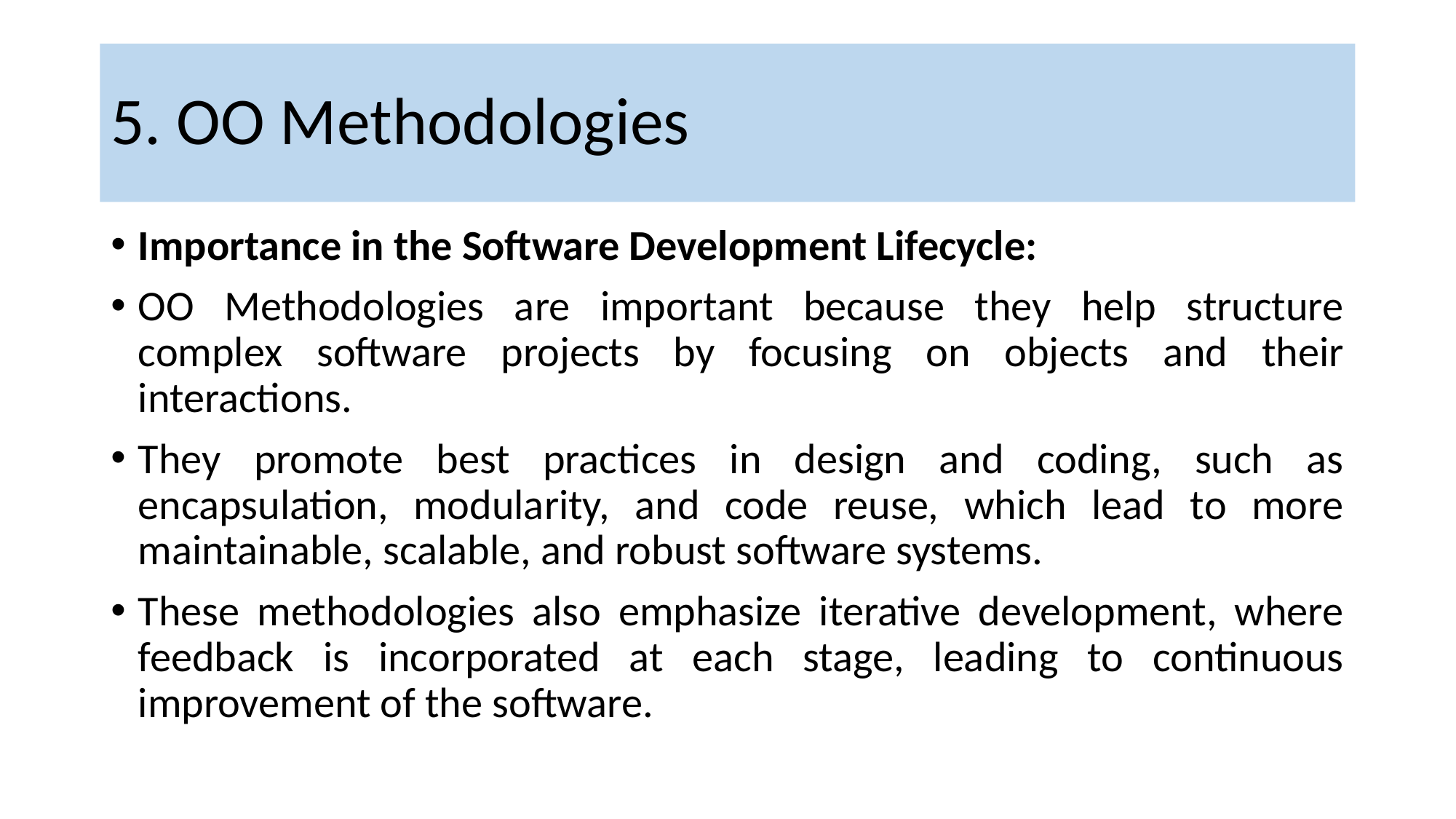

# 5. OO Methodologies
Importance in the Software Development Lifecycle:
OO Methodologies are important because they help structure complex software projects by focusing on objects and their interactions.
They promote best practices in design and coding, such as encapsulation, modularity, and code reuse, which lead to more maintainable, scalable, and robust software systems.
These methodologies also emphasize iterative development, where feedback is incorporated at each stage, leading to continuous improvement of the software.